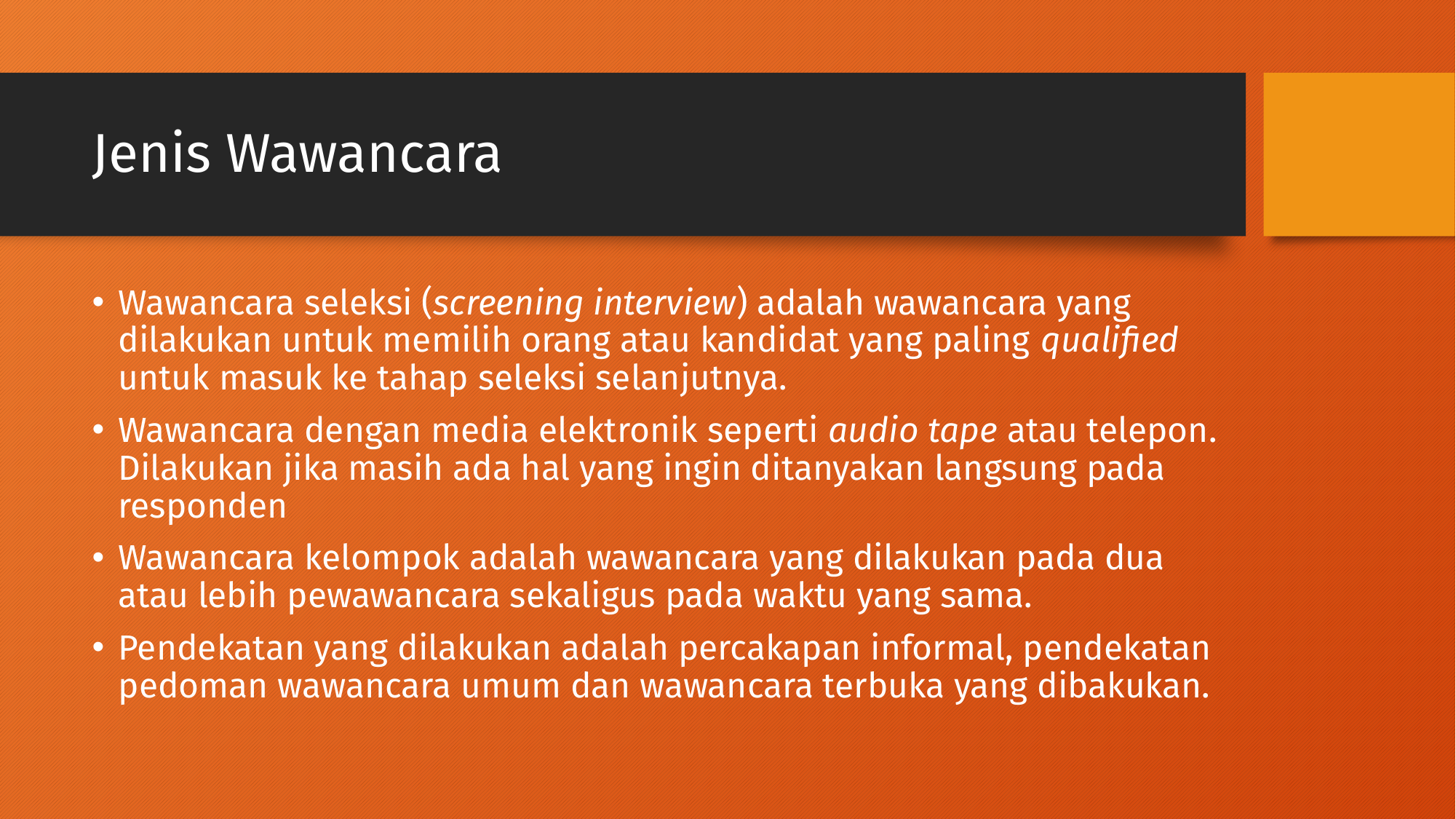

# Jenis Wawancara
Wawancara seleksi (screening interview) adalah wawancara yang dilakukan untuk memilih orang atau kandidat yang paling qualified untuk masuk ke tahap seleksi selanjutnya.
Wawancara dengan media elektronik seperti audio tape atau telepon. Dilakukan jika masih ada hal yang ingin ditanyakan langsung pada responden
Wawancara kelompok adalah wawancara yang dilakukan pada dua atau lebih pewawancara sekaligus pada waktu yang sama.
Pendekatan yang dilakukan adalah percakapan informal, pendekatan pedoman wawancara umum dan wawancara terbuka yang dibakukan.